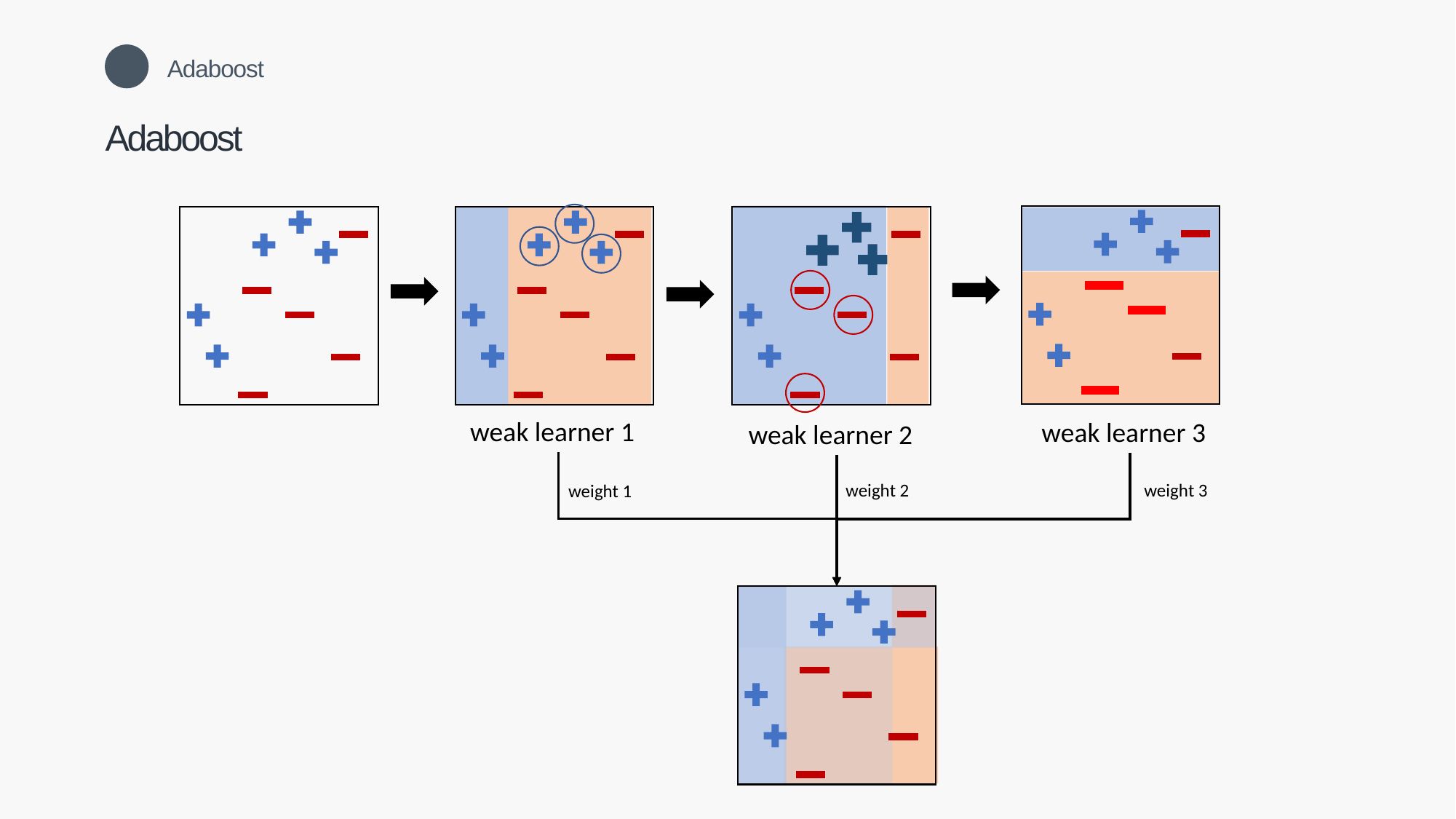

Adaboost
01
Adaboost

weak learner 1
weak learner 3
weak learner 2
weight 2
weight 3
weight 1